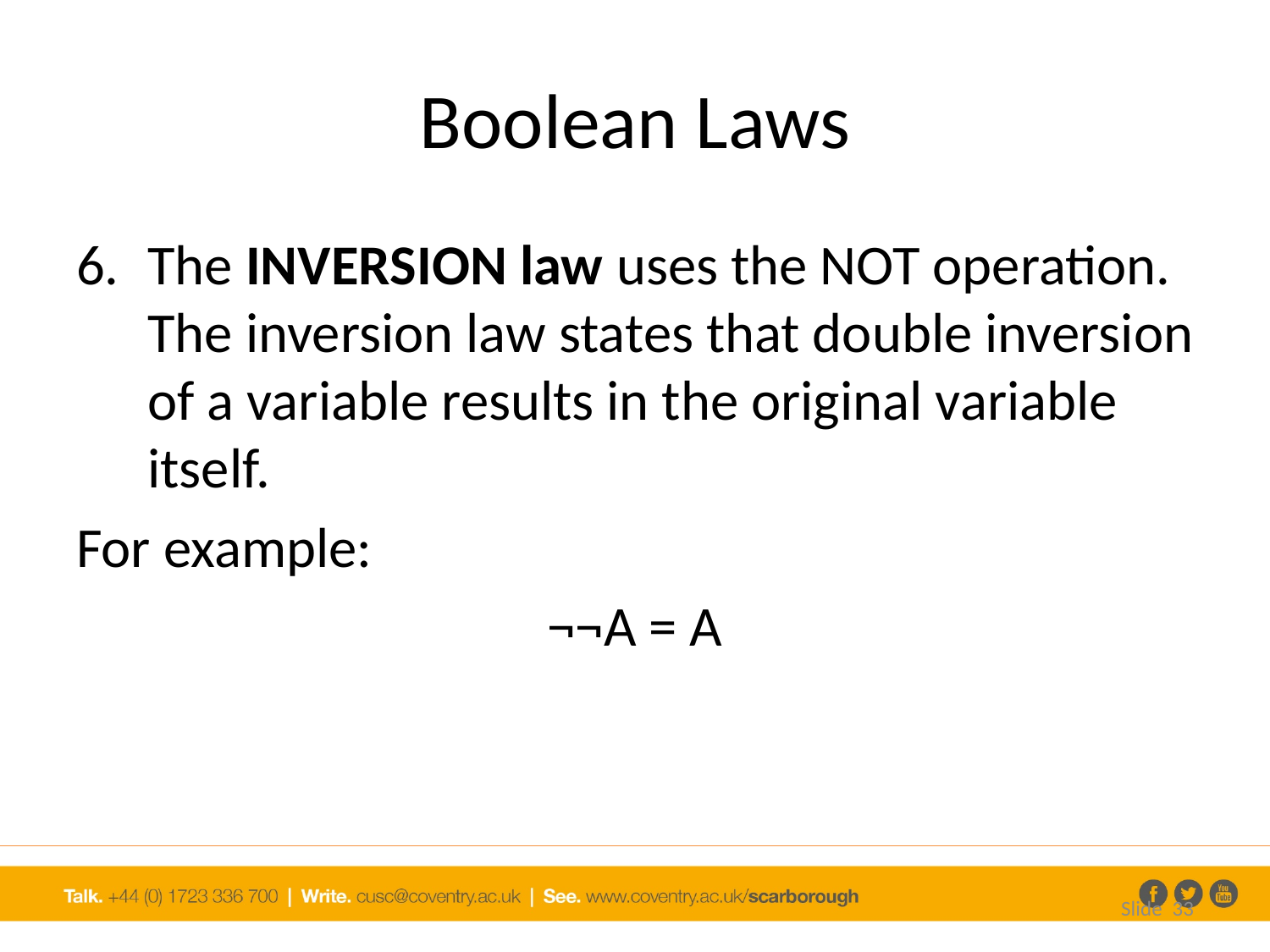

# Boolean Laws
The INVERSION law uses the NOT operation. The inversion law states that double inversion of a variable results in the original variable itself.
For example:
¬¬A = A

Slide  33